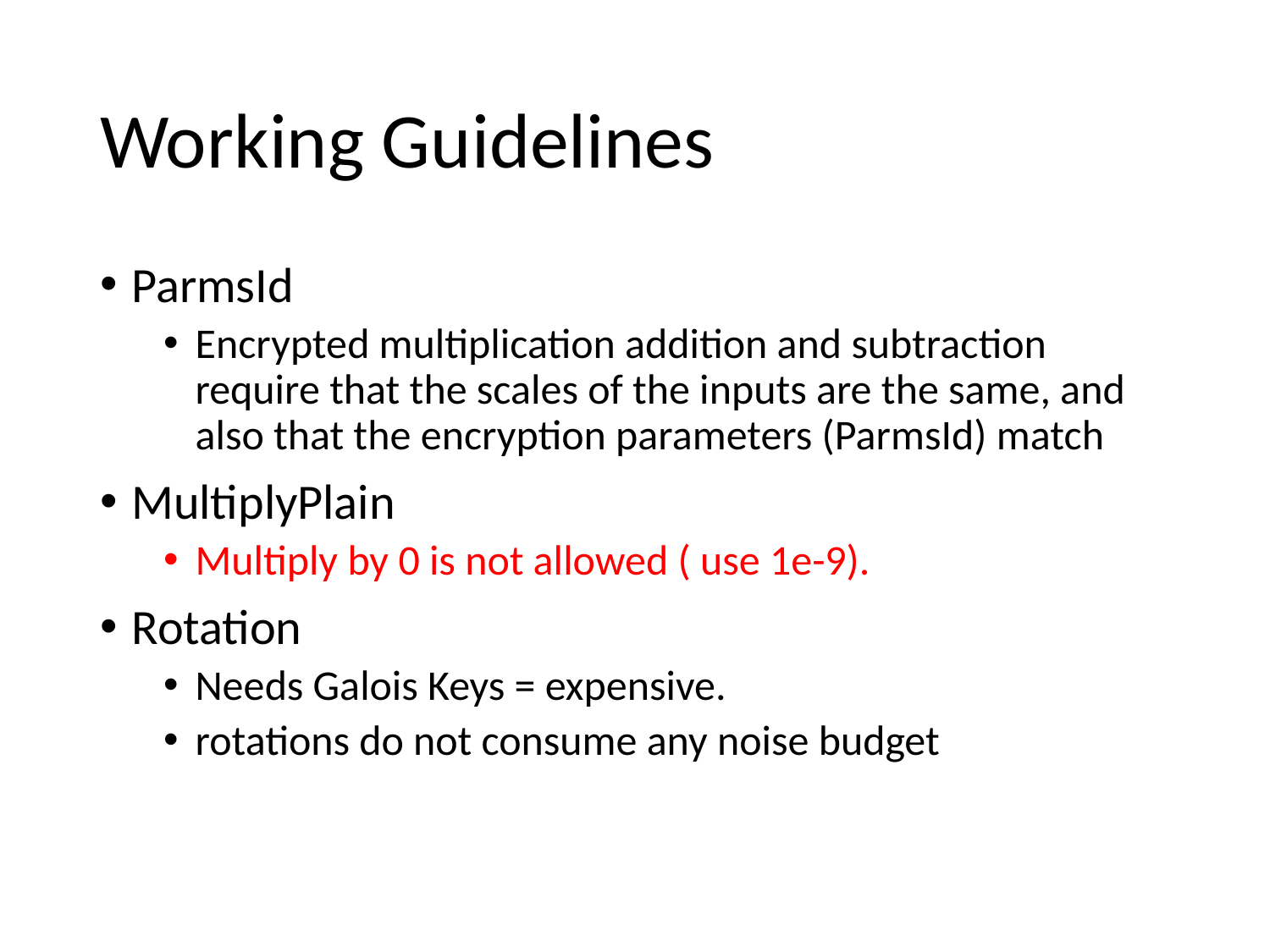

# Working Guidelines
ParmsId
Encrypted multiplication addition and subtraction require that the scales of the inputs are the same, and also that the encryption parameters (ParmsId) match
MultiplyPlain
Multiply by 0 is not allowed ( use 1e-9).
Rotation
Needs Galois Keys = expensive.
rotations do not consume any noise budget